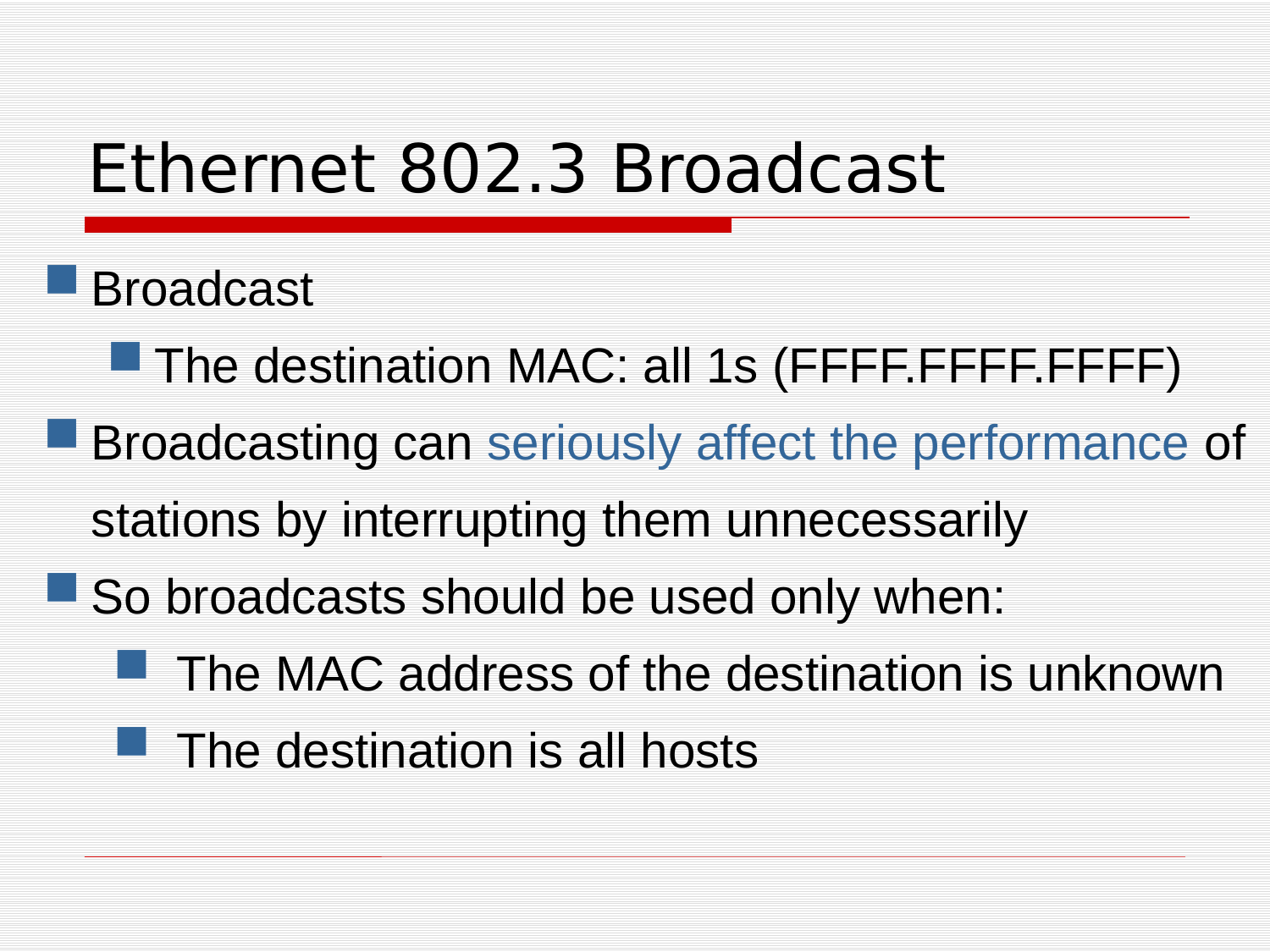

Ethernet 802.3 Broadcast
Broadcast
The destination MAC: all 1s (FFFF.FFFF.FFFF)
Broadcasting can seriously affect the performance of stations by interrupting them unnecessarily
So broadcasts should be used only when:
The MAC address of the destination is unknown
The destination is all hosts